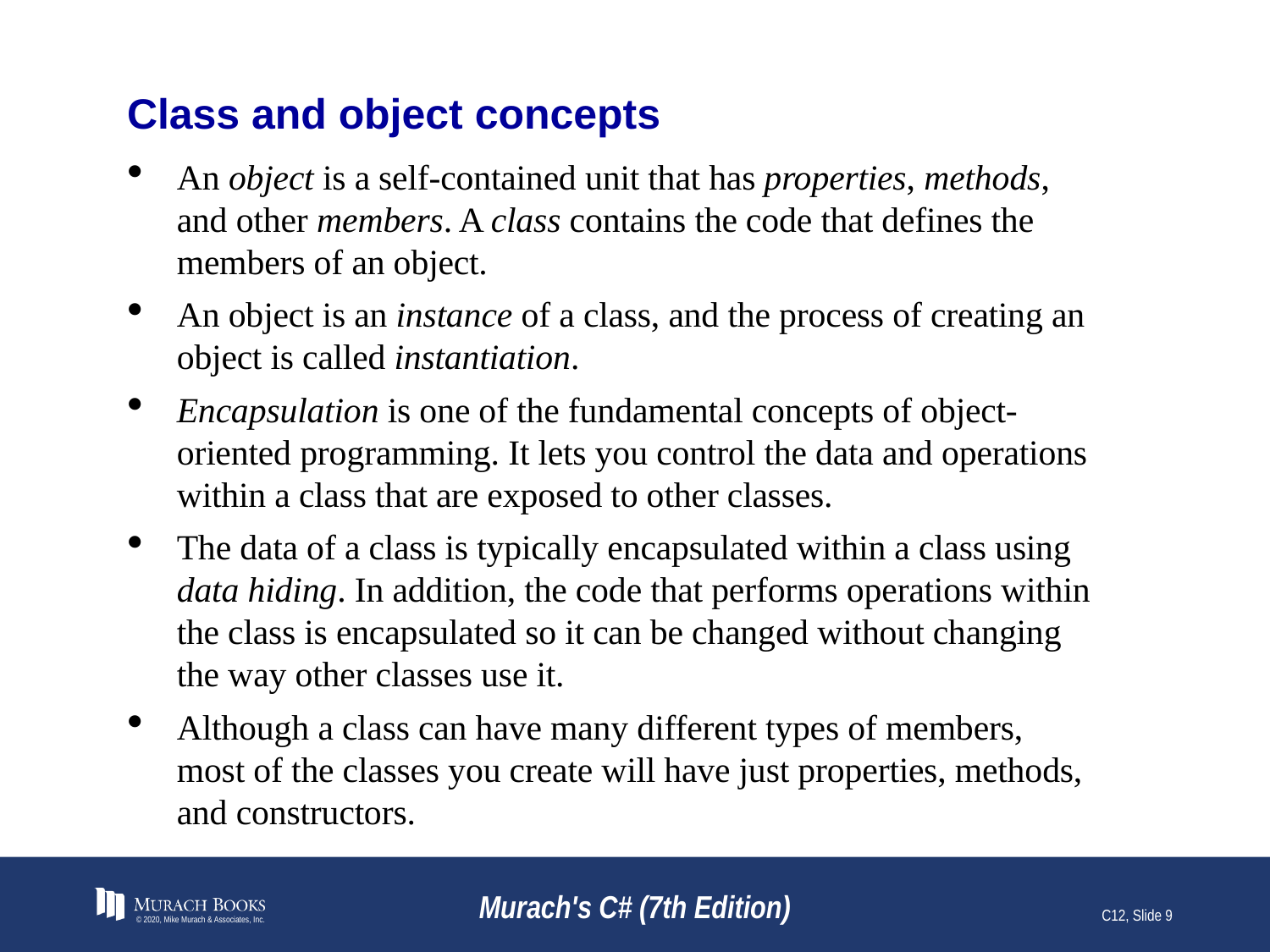

# Class and object concepts
An object is a self-contained unit that has properties, methods, and other members. A class contains the code that defines the members of an object.
An object is an instance of a class, and the process of creating an object is called instantiation.
Encapsulation is one of the fundamental concepts of object-oriented programming. It lets you control the data and operations within a class that are exposed to other classes.
The data of a class is typically encapsulated within a class using data hiding. In addition, the code that performs operations within the class is encapsulated so it can be changed without changing the way other classes use it.
Although a class can have many different types of members, most of the classes you create will have just properties, methods, and constructors.

© 2020, Mike Murach & Associates, Inc.
Murach's C# (7th Edition)

C12, Slide 9